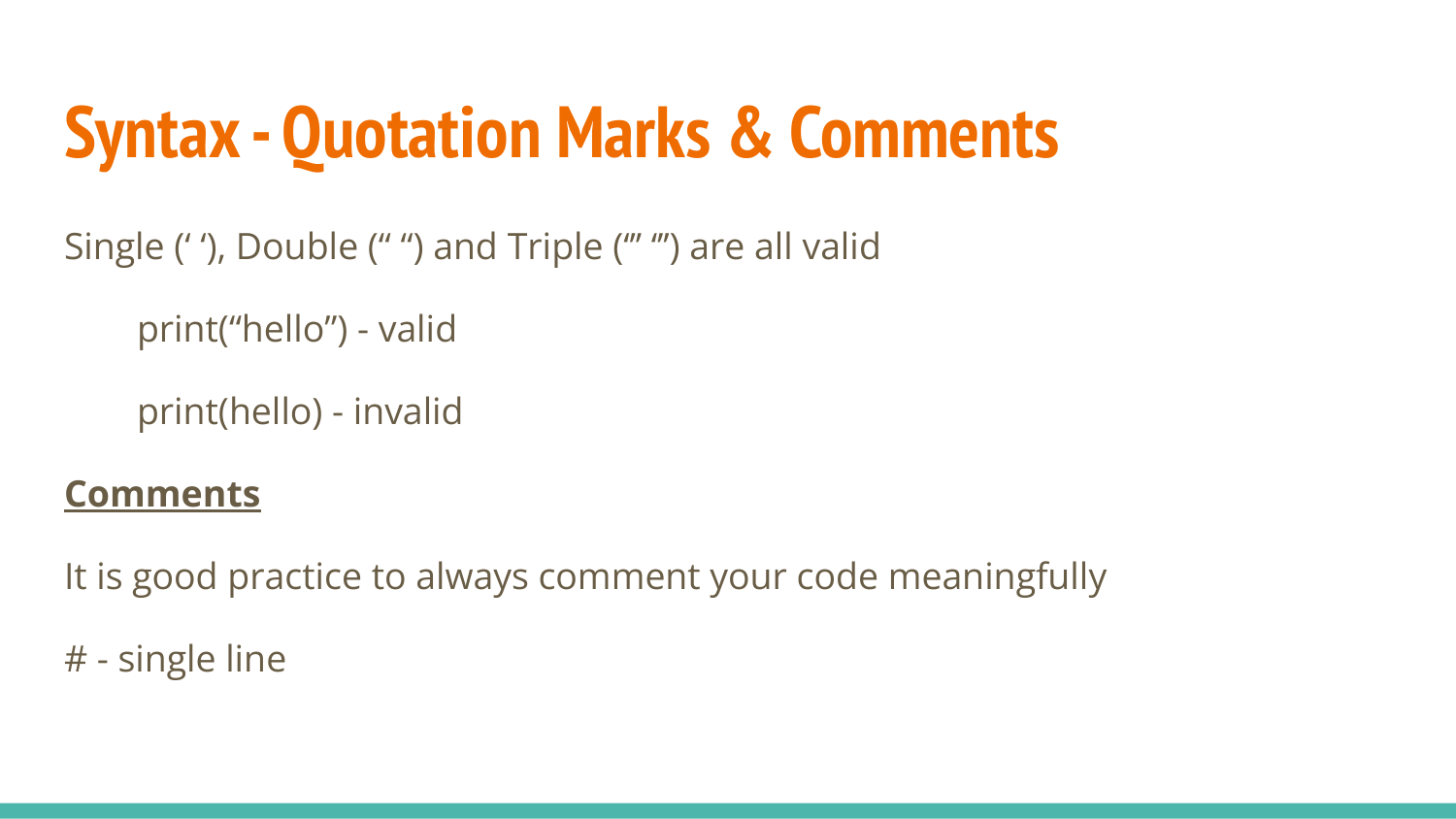

# Syntax - Quotation Marks & Comments
Single (‘ ‘), Double (“ “) and Triple (‘’’ ‘’’) are all valid
print(“hello”) - valid
print(hello) - invalid
Comments
It is good practice to always comment your code meaningfully
# - single line